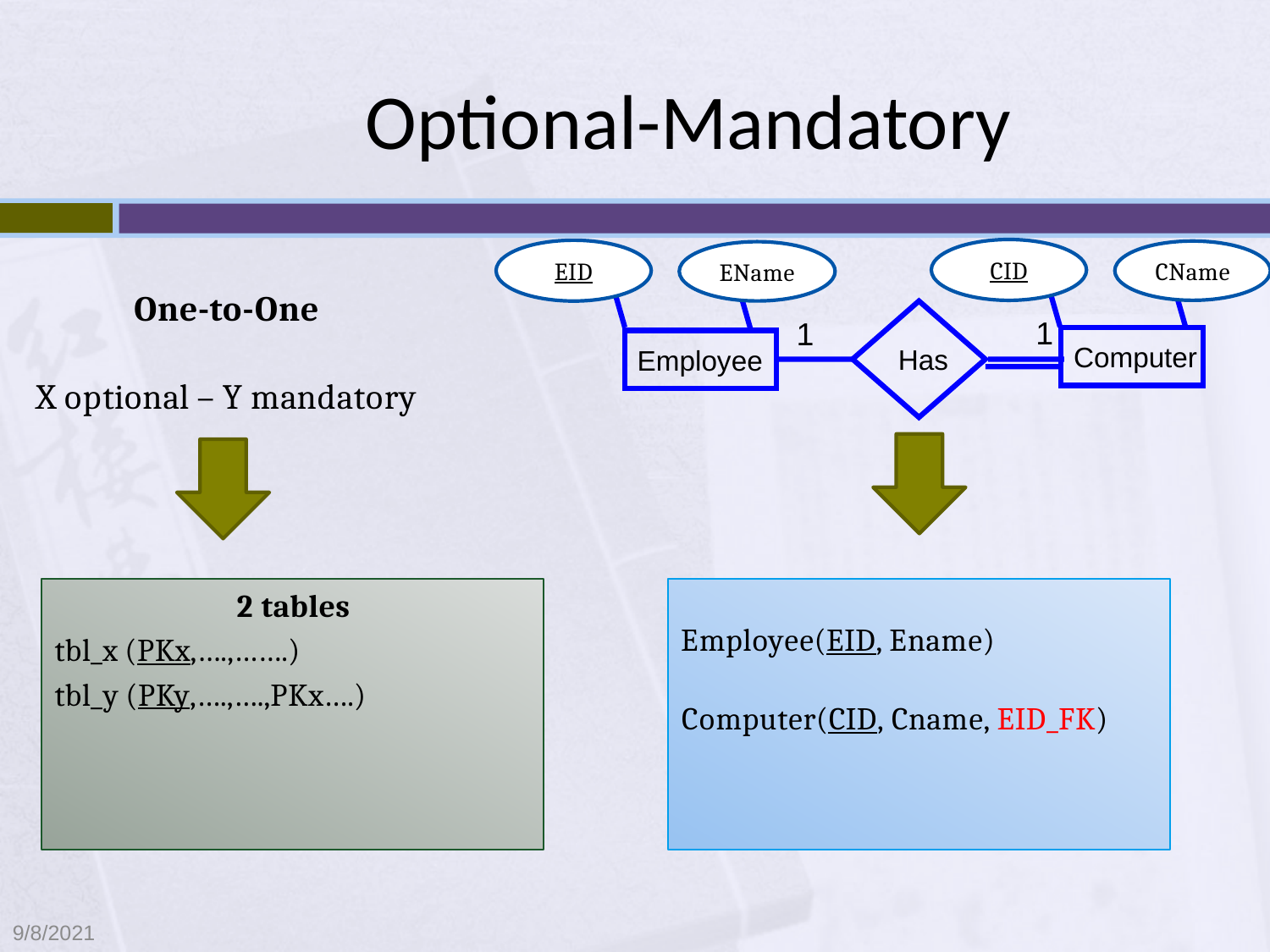

# Optional-Mandatory
CID
EID
CName
One-to-One
X optional – Y mandatory

EName

Has
1
1
Computer
Employee

Employee(EID, Ename)
Computer(CID, Cname, EID_FK)

2 tables
tbl_x (PKx,….,…….)
tbl_y (PKy,….,….,PKx….)

9/8/2021